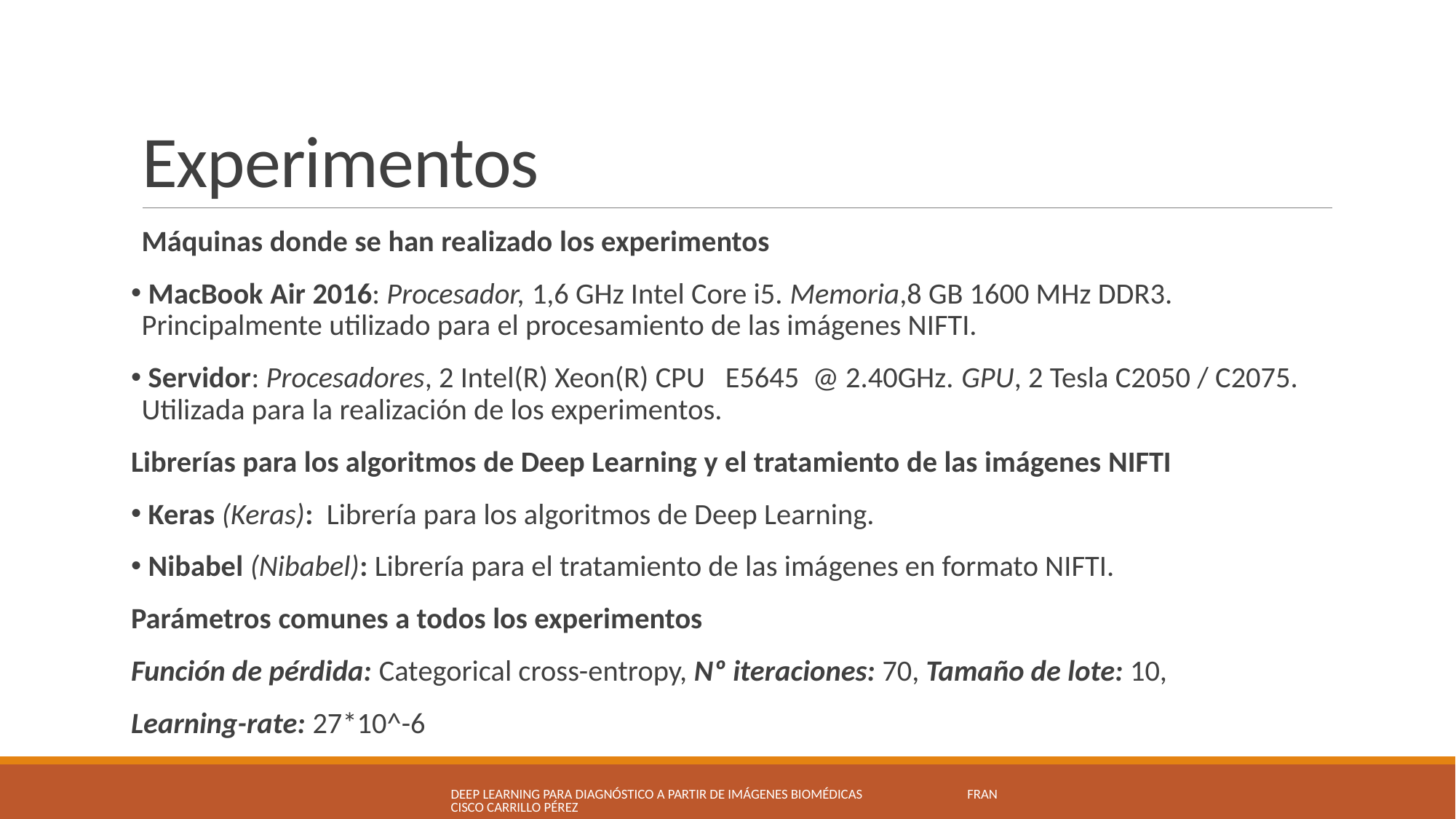

# Experimentos
Máquinas donde se han realizado los experimentos
 MacBook Air 2016: Procesador, 1,6 GHz Intel Core i5. Memoria,8 GB 1600 MHz DDR3. Principalmente utilizado para el procesamiento de las imágenes NIFTI.
 Servidor: Procesadores, 2 Intel(R) Xeon(R) CPU   E5645  @ 2.40GHz. GPU, 2 Tesla C2050 / C2075. Utilizada para la realización de los experimentos.
Librerías para los algoritmos de Deep Learning y el tratamiento de las imágenes NIFTI
 Keras (Keras):  Librería para los algoritmos de Deep Learning.
 Nibabel (Nibabel): Librería para el tratamiento de las imágenes en formato NIFTI.
Parámetros comunes a todos los experimentos
Función de pérdida: Categorical cross-entropy, Nº iteraciones: 70, Tamaño de lote: 10,
Learning-rate: 27*10^-6
Deep Learning para diagnóstico a partir de imágenes Biomédicas                                  Francisco Carrillo Pérez